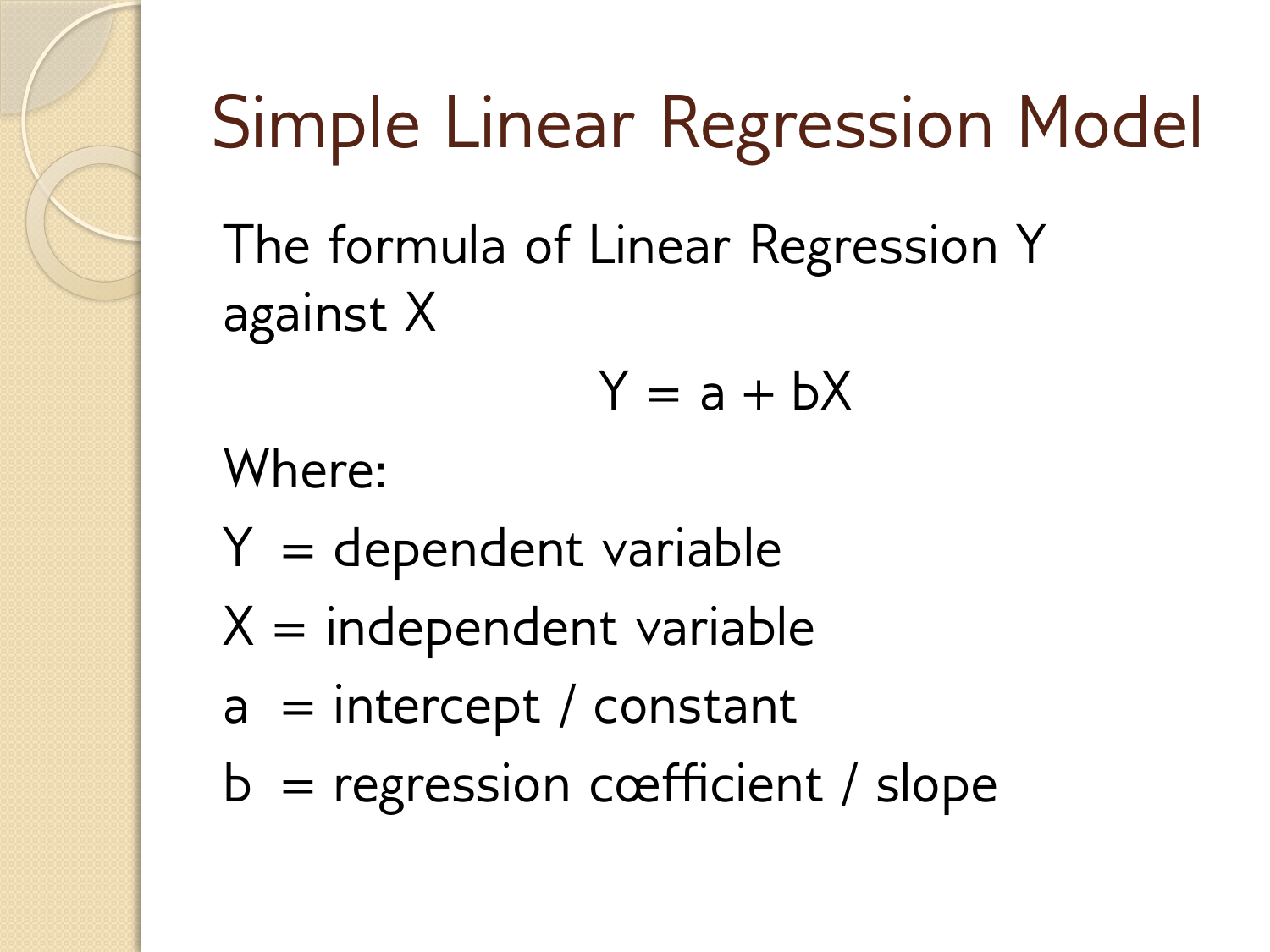

# Simple Linear Regression Model
The formula of Linear Regression Y against X
Y = a + bX
Where:
Y	 = dependent variable
X = independent variable
a	 = intercept / constant
b	 = regression coefficient / slope